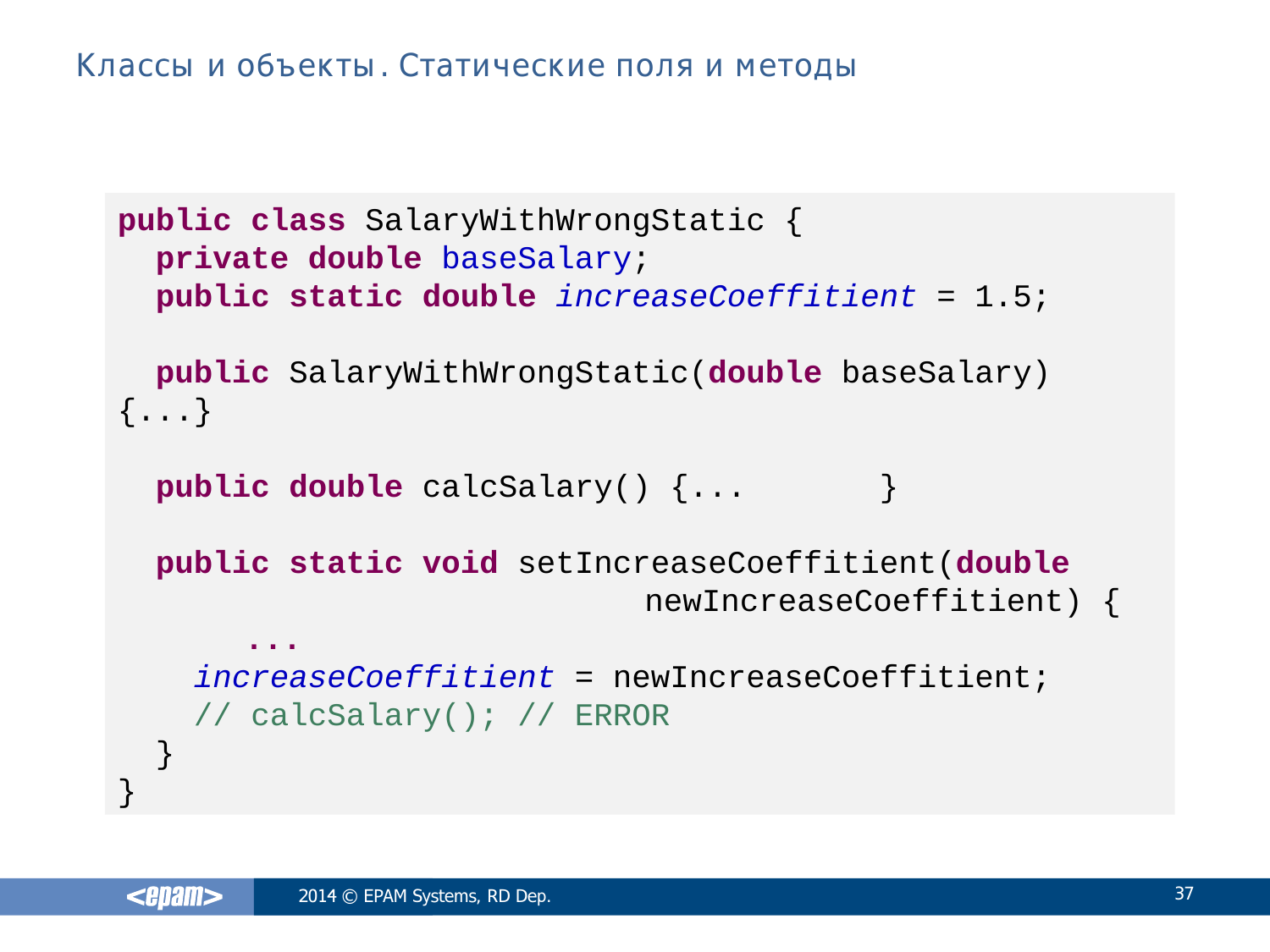

# Классы и объекты. Статические поля и методы
public class SalaryWithWrongStatic {
  private double baseSalary;
  public static double increaseCoeffitient = 1.5;

  public SalaryWithWrongStatic(double baseSalary) {...}

  public double calcSalary() {... 	}

  public static void setIncreaseCoeffitient(double
				 newIncreaseCoeffitient) {
 	...
    increaseCoeffitient = newIncreaseCoeffitient;
    // calcSalary(); // ERROR
  }
}
37
2014 © EPAM Systems, RD Dep.